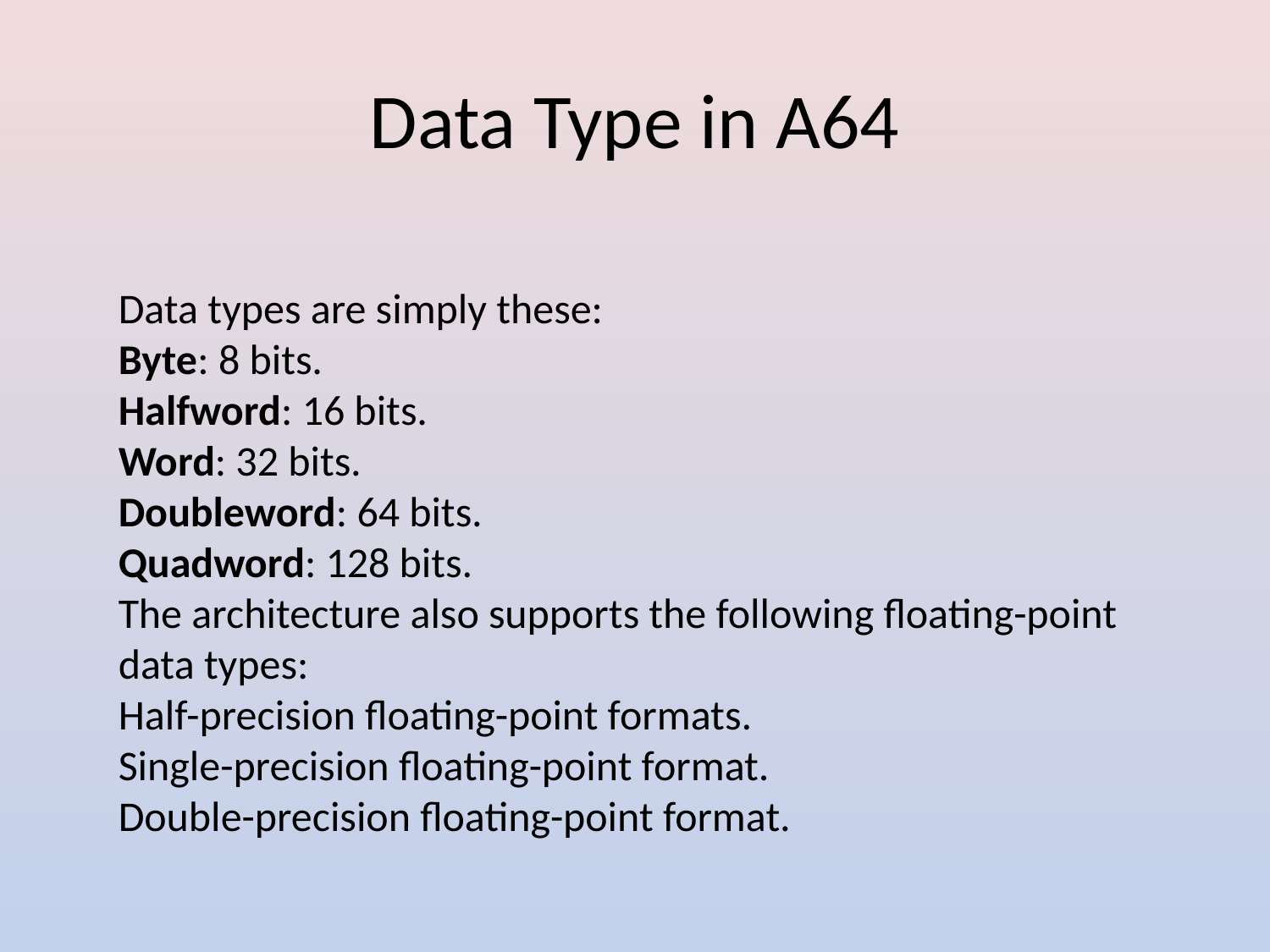

# Data Type in A64
Data types are simply these:
Byte: 8 bits.
Halfword: 16 bits.
Word: 32 bits.
Doubleword: 64 bits.
Quadword: 128 bits.
The architecture also supports the following floating-point data types:
Half-precision floating-point formats.
Single-precision floating-point format.
Double-precision floating-point format.